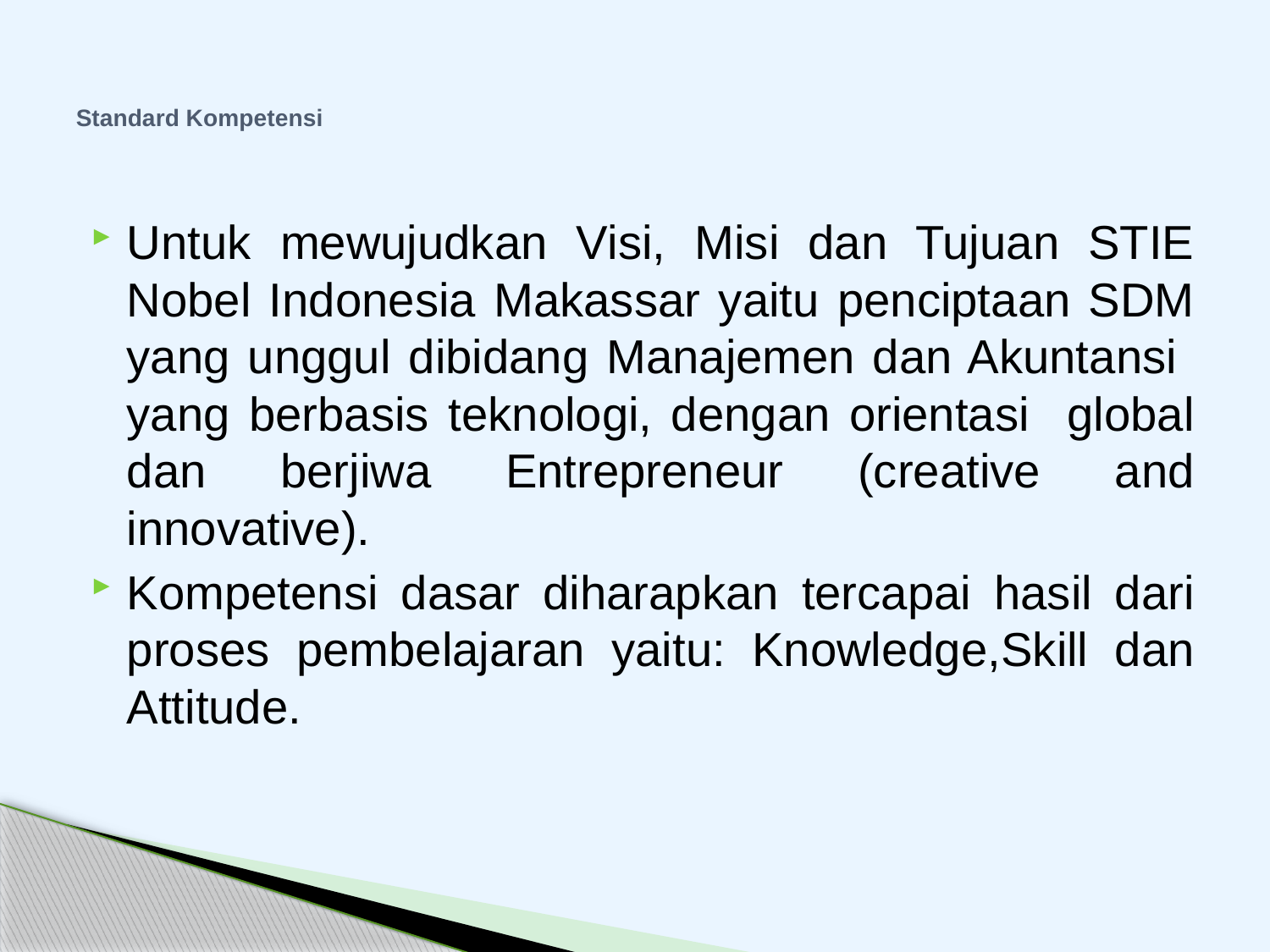

# Standard Kompetensi
Untuk mewujudkan Visi, Misi dan Tujuan STIE Nobel Indonesia Makassar yaitu penciptaan SDM yang unggul dibidang Manajemen dan Akuntansi  yang berbasis teknologi, dengan orientasi  global dan berjiwa Entrepreneur (creative and innovative).
Kompetensi dasar diharapkan tercapai hasil dari proses pembelajaran yaitu: Knowledge,Skill dan Attitude.